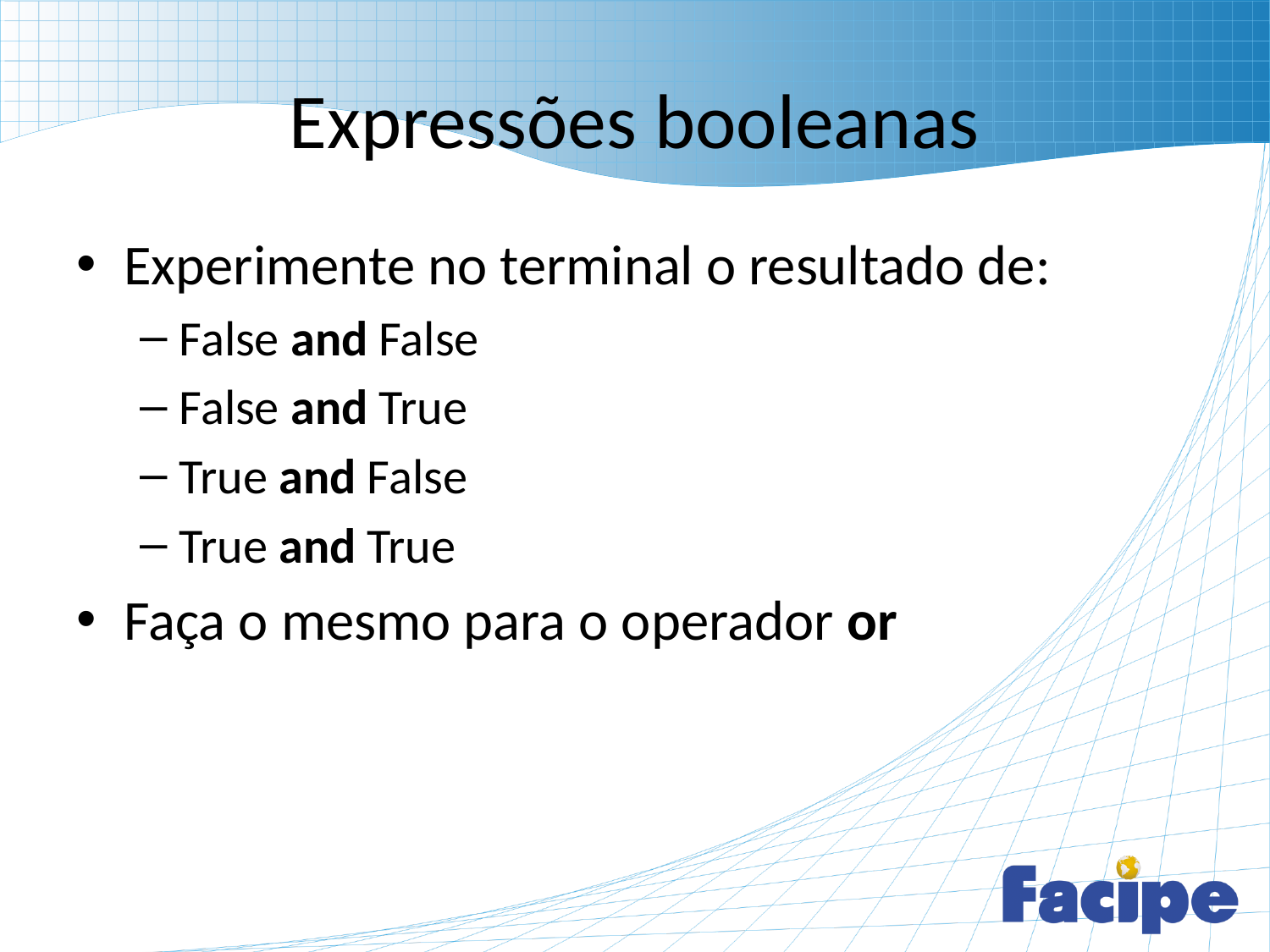

# Expressões booleanas
Experimente no terminal o resultado de:
False and False
False and True
True and False
True and True
Faça o mesmo para o operador or